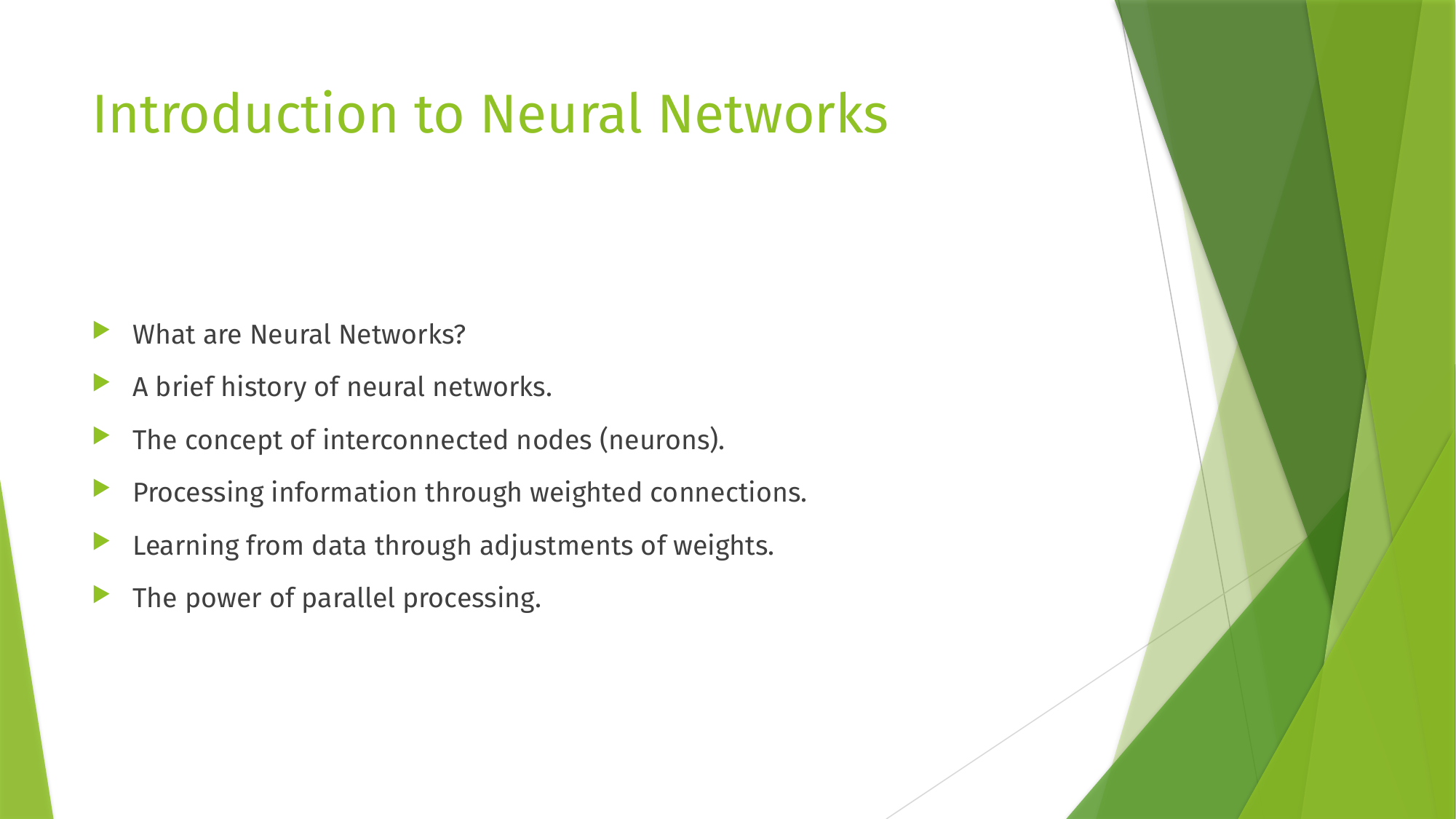

# Introduction to Neural Networks

What are Neural Networks?
A brief history of neural networks.
The concept of interconnected nodes (neurons).
Processing information through weighted connections.
Learning from data through adjustments of weights.
The power of parallel processing.